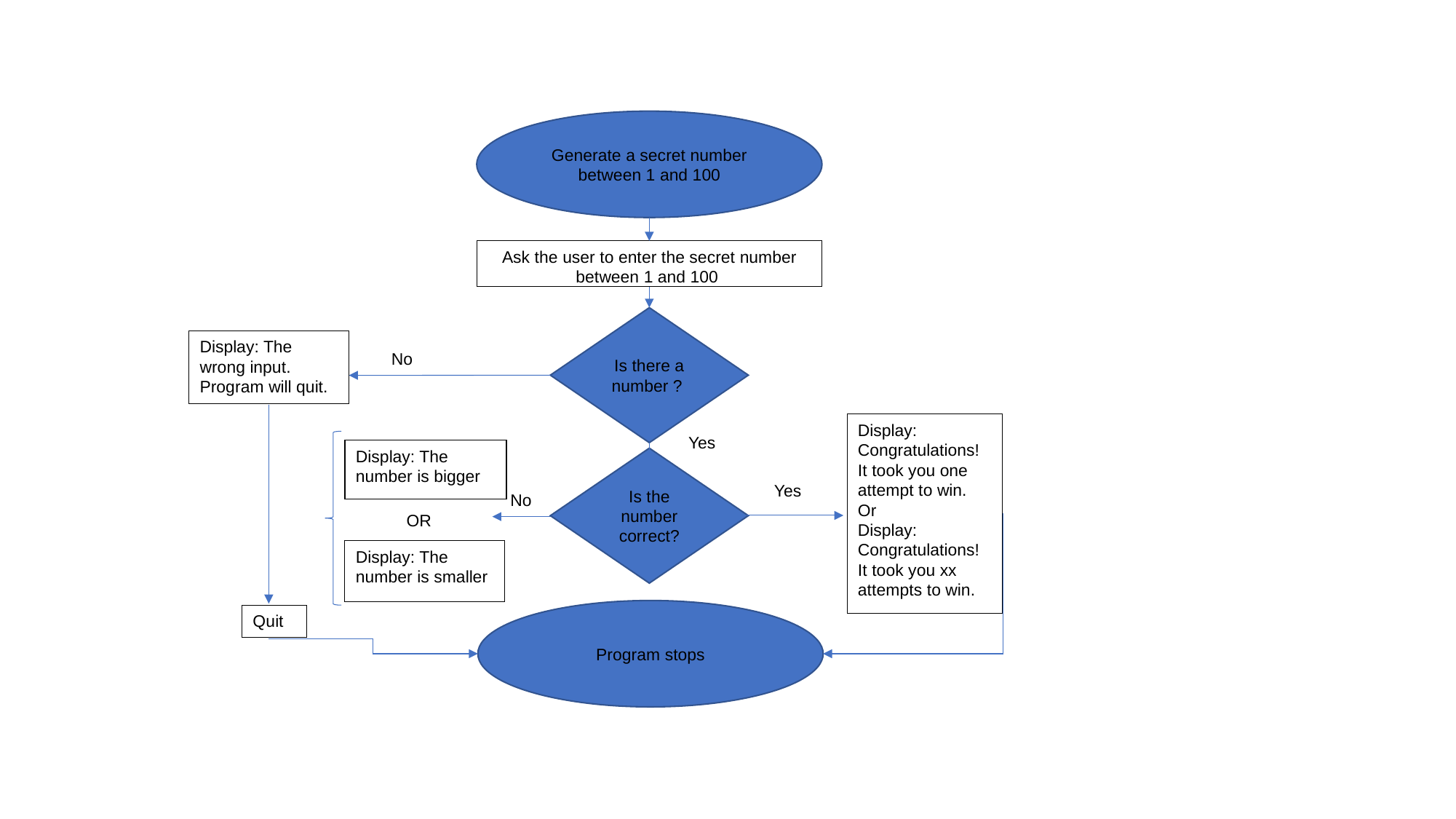

Generate a secret number between 1 and 100
Ask the user to enter the secret number between 1 and 100
Is there a number ?
Display: The wrong input. Program will quit.
No
Display: Congratulations! It took you one attempt to win.
Or
Display:
Congratulations! It took you xx attempts to win.

Yes

Display: The number is bigger
Is the number correct?
Yes
No
OR
Display: The number is smaller
Program stops
Quit